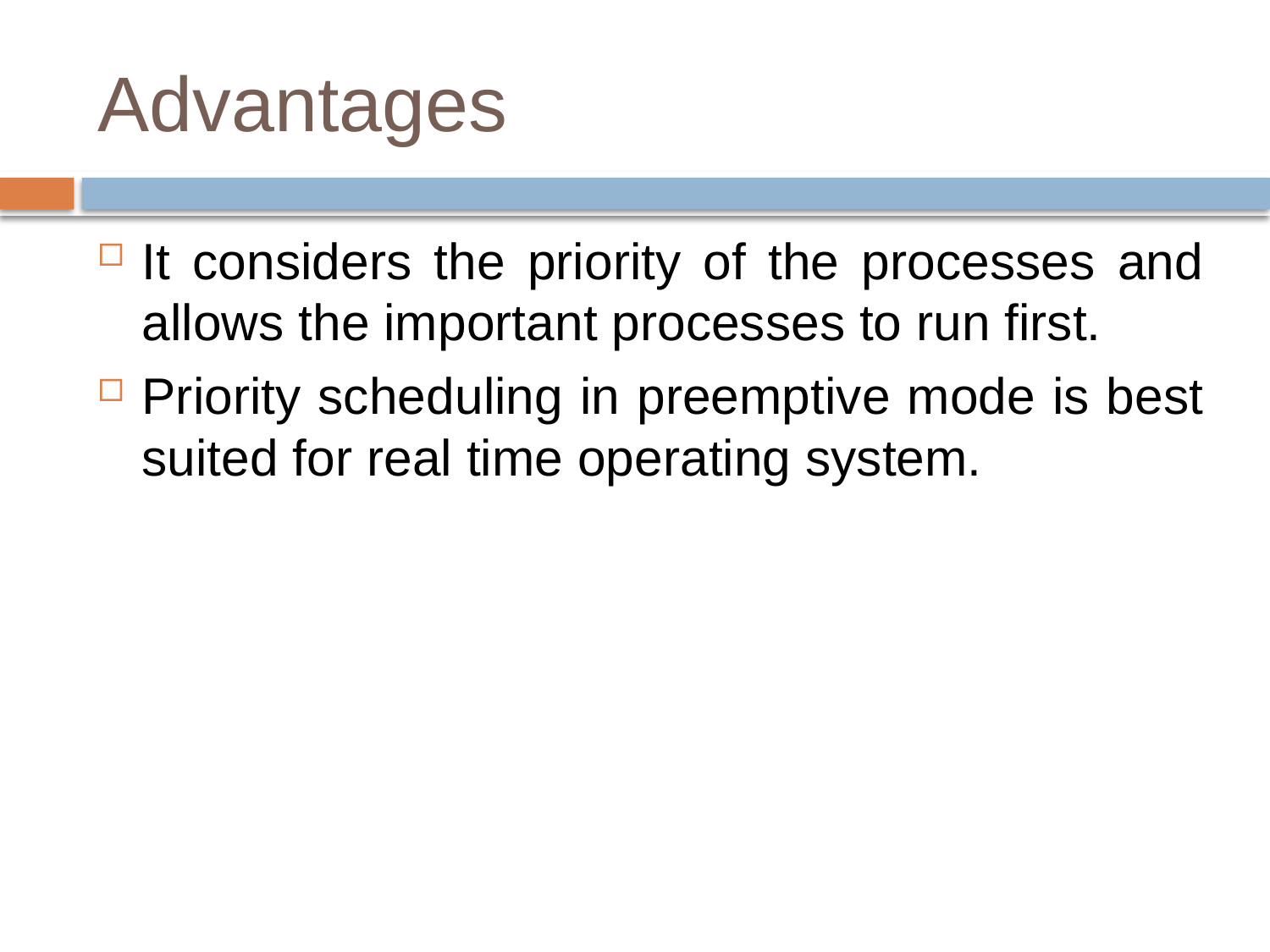

# Advantages
It considers the priority of the processes and allows the important processes to run first.
Priority scheduling in preemptive mode is best suited for real time operating system.